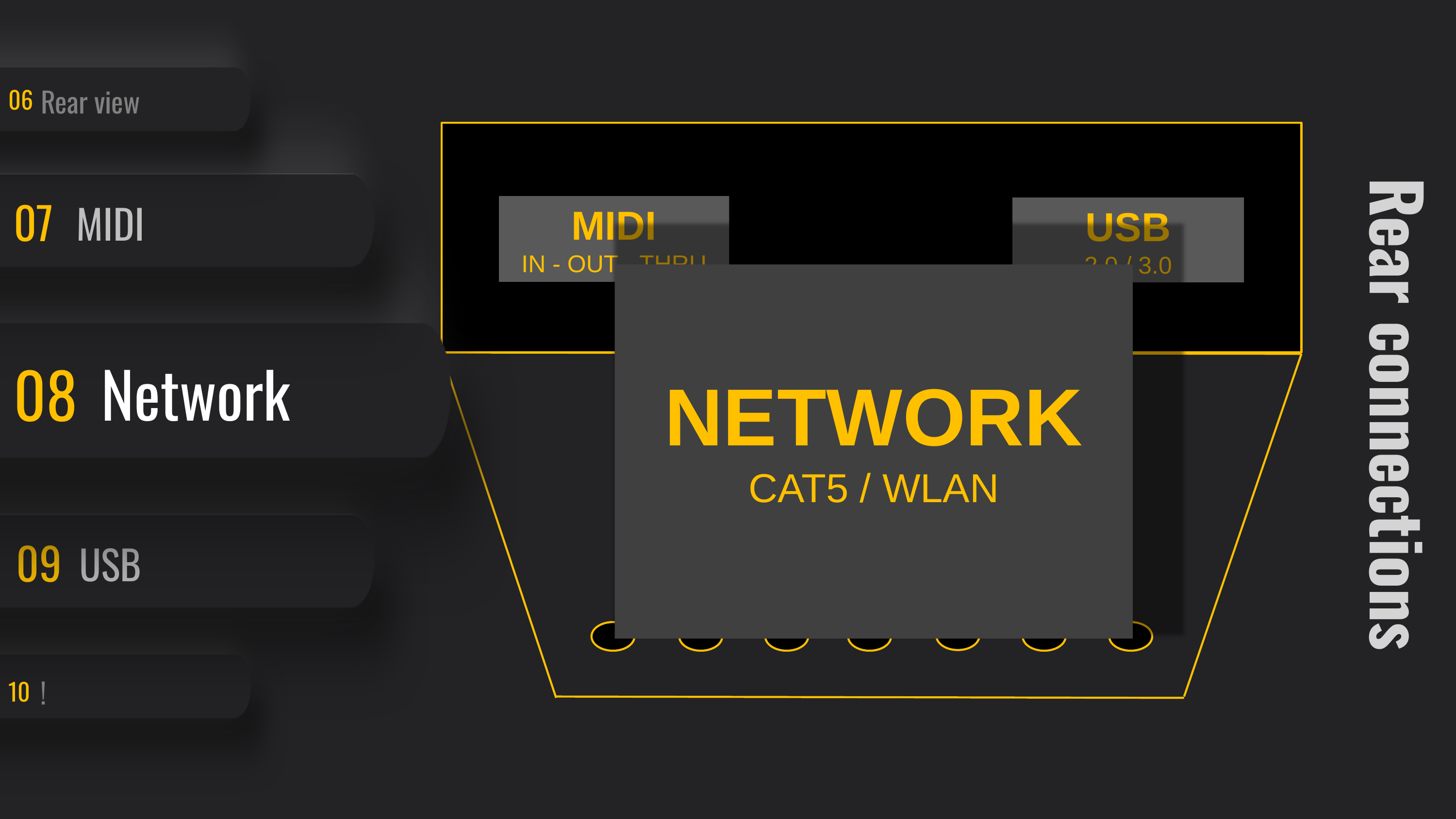

Rear view
06

07
MIDI
MIDI
IN - OUT - THRU
USB
2.0 / 3.0

NETWORK
CAT5 / WLAN
Network
08
Rear connections

09
USB

!
10